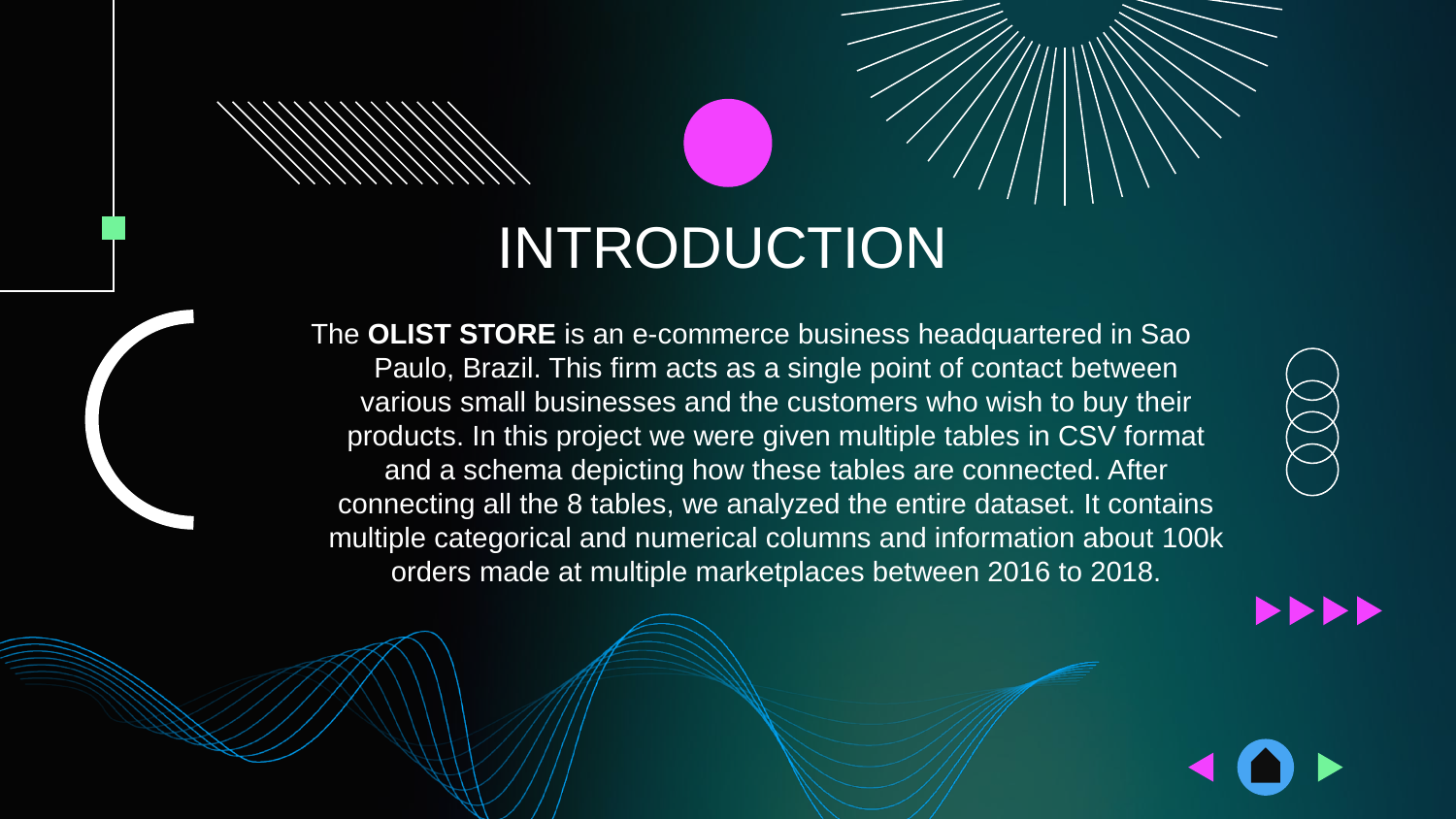

# INTRODUCTION
The OLIST STORE is an e-commerce business headquartered in Sao Paulo, Brazil. This firm acts as a single point of contact between various small businesses and the customers who wish to buy their products. In this project we were given multiple tables in CSV format and a schema depicting how these tables are connected. After connecting all the 8 tables, we analyzed the entire dataset. It contains multiple categorical and numerical columns and information about 100k orders made at multiple marketplaces between 2016 to 2018.